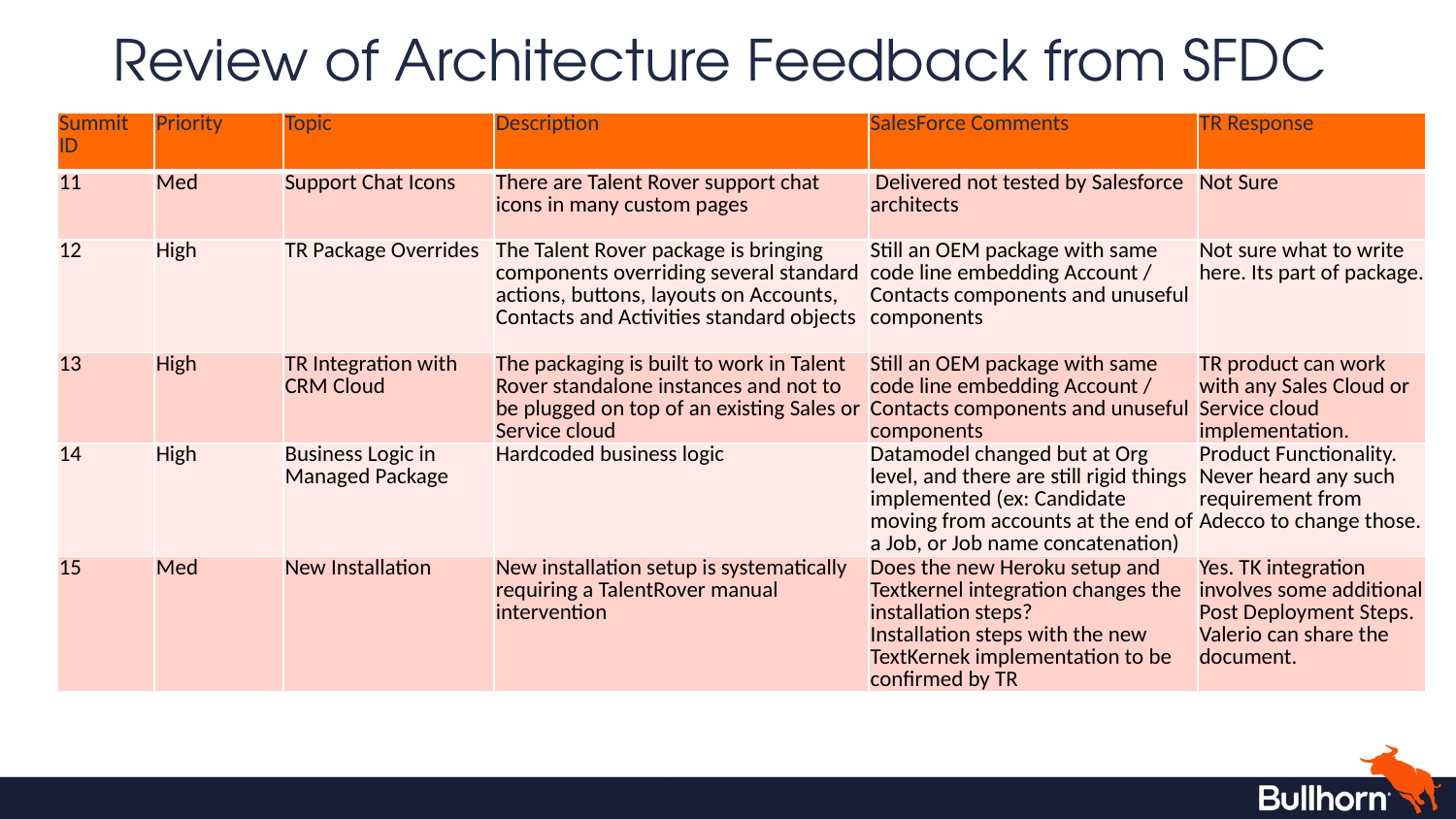

# Review of Architecture Feedback from SFDC
| Summit ID | Priority | Topic | Description | SalesForce Comments | TR Response |
| --- | --- | --- | --- | --- | --- |
| 11 | Med | Support Chat Icons | There are Talent Rover support chat icons in many custom pages | Delivered not tested by Salesforce architects | Not Sure |
| 12 | High | TR Package Overrides | The Talent Rover package is bringing components overriding several standard actions, buttons, layouts on Accounts, Contacts and Activities standard objects | Still an OEM package with same code line embedding Account / Contacts components and unuseful components | Not sure what to write here. Its part of package. |
| 13 | High | TR Integration with CRM Cloud | The packaging is built to work in Talent Rover standalone instances and not to be plugged on top of an existing Sales or Service cloud | Still an OEM package with same code line embedding Account / Contacts components and unuseful components | TR product can work with any Sales Cloud or Service cloud implementation. |
| 14 | High | Business Logic in Managed Package | Hardcoded business logic | Datamodel changed but at Org level, and there are still rigid things implemented (ex: Candidate moving from accounts at the end of a Job, or Job name concatenation) | Product Functionality. Never heard any such requirement from Adecco to change those. |
| 15 | Med | New Installation | New installation setup is systematically requiring a TalentRover manual intervention | Does the new Heroku setup and Textkernel integration changes the installation steps? Installation steps with the new TextKernek implementation to be confirmed by TR | Yes. TK integration involves some additional Post Deployment Steps. Valerio can share the document. |